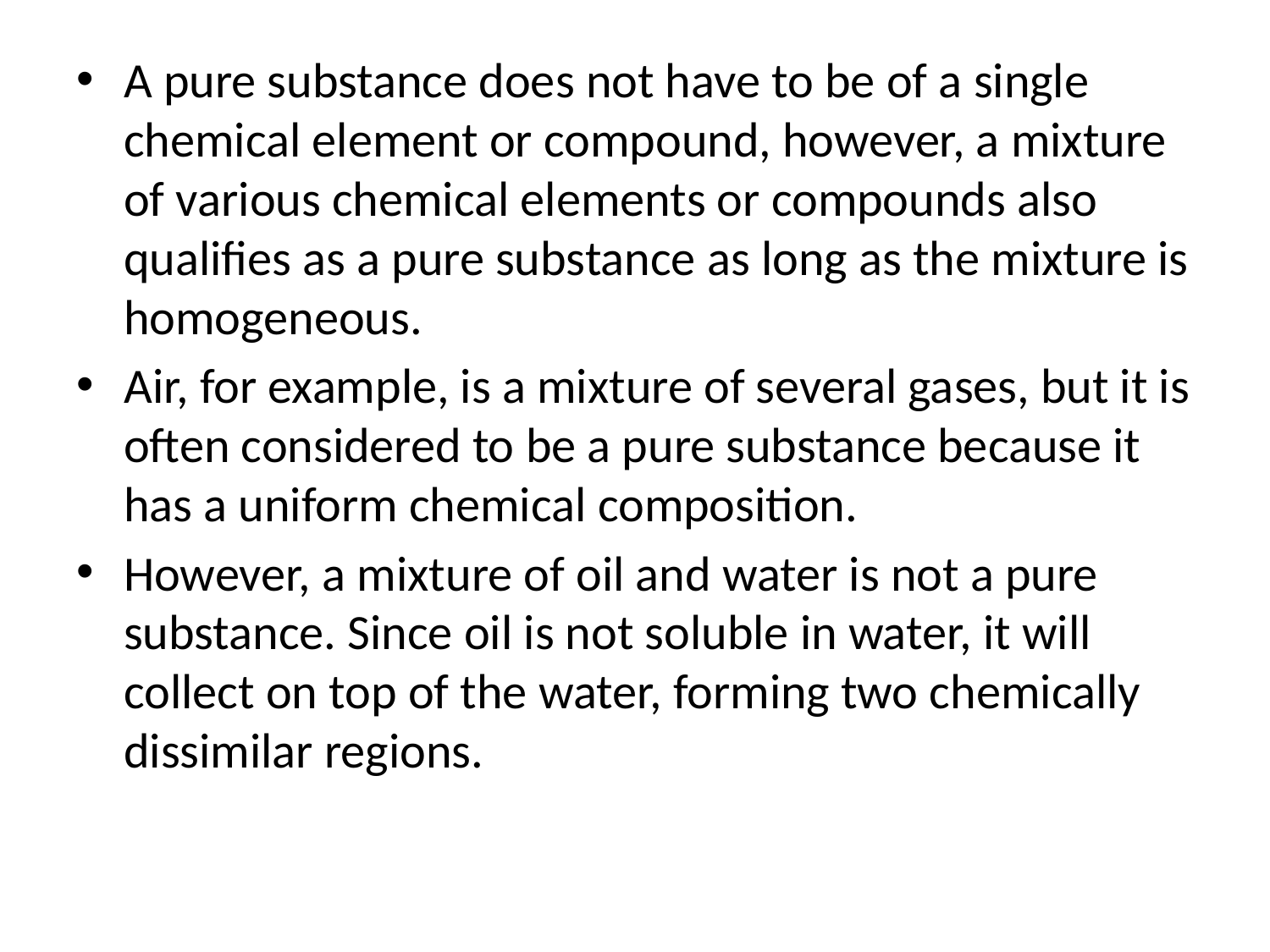

A pure substance does not have to be of a single chemical element or compound, however, a mixture of various chemical elements or compounds also qualifies as a pure substance as long as the mixture is homogeneous.
Air, for example, is a mixture of several gases, but it is often considered to be a pure substance because it has a uniform chemical composition.
However, a mixture of oil and water is not a pure substance. Since oil is not soluble in water, it will collect on top of the water, forming two chemically dissimilar regions.